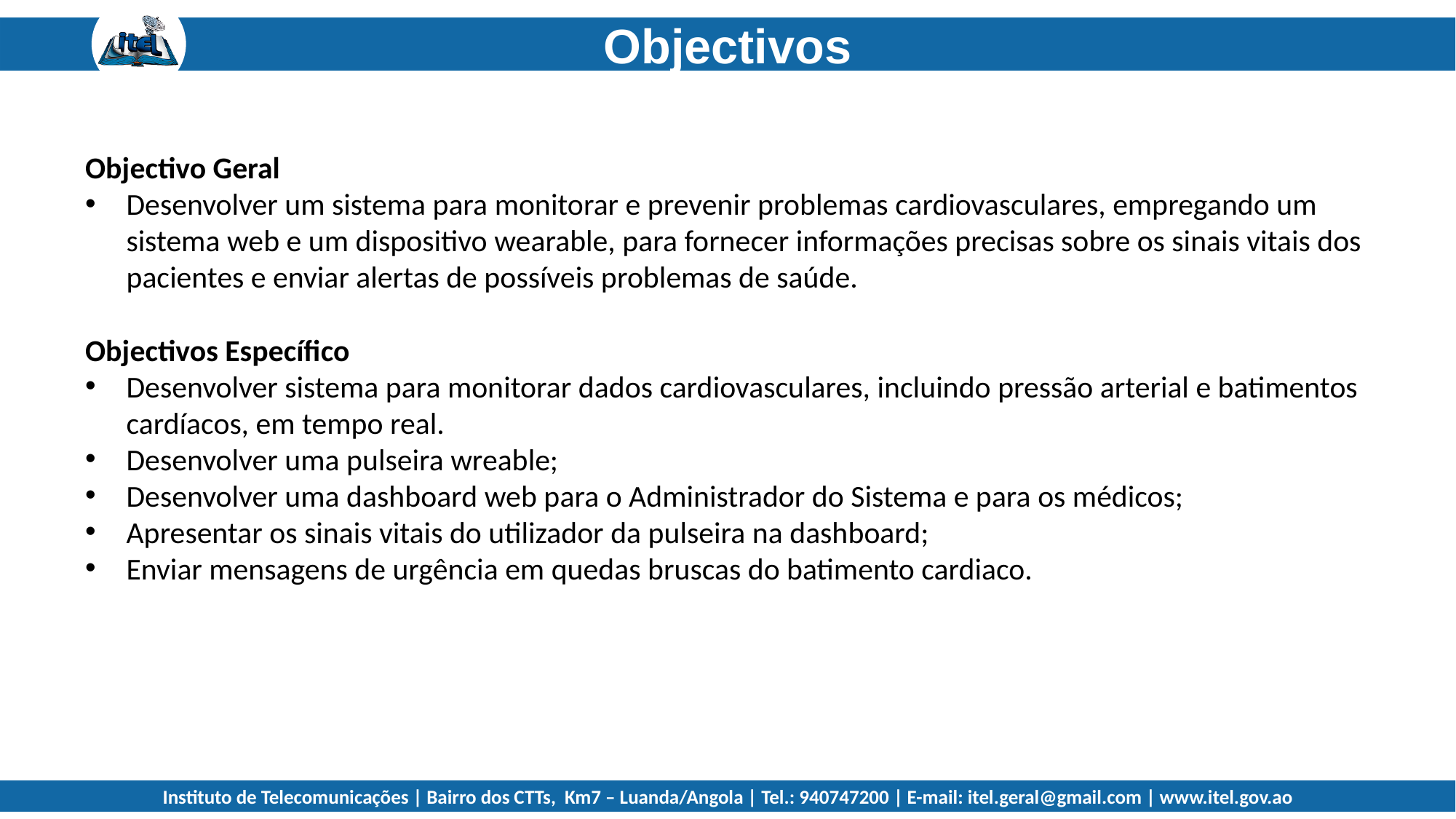

# Objectivos
Objectivo Geral
Desenvolver um sistema para monitorar e prevenir problemas cardiovasculares, empregando um sistema web e um dispositivo wearable, para fornecer informações precisas sobre os sinais vitais dos pacientes e enviar alertas de possíveis problemas de saúde.

Objectivos Específico
Desenvolver sistema para monitorar dados cardiovasculares, incluindo pressão arterial e batimentos cardíacos, em tempo real.
Desenvolver uma pulseira wreable;
Desenvolver uma dashboard web para o Administrador do Sistema e para os médicos;
Apresentar os sinais vitais do utilizador da pulseira na dashboard;
Enviar mensagens de urgência em quedas bruscas do batimento cardiaco.